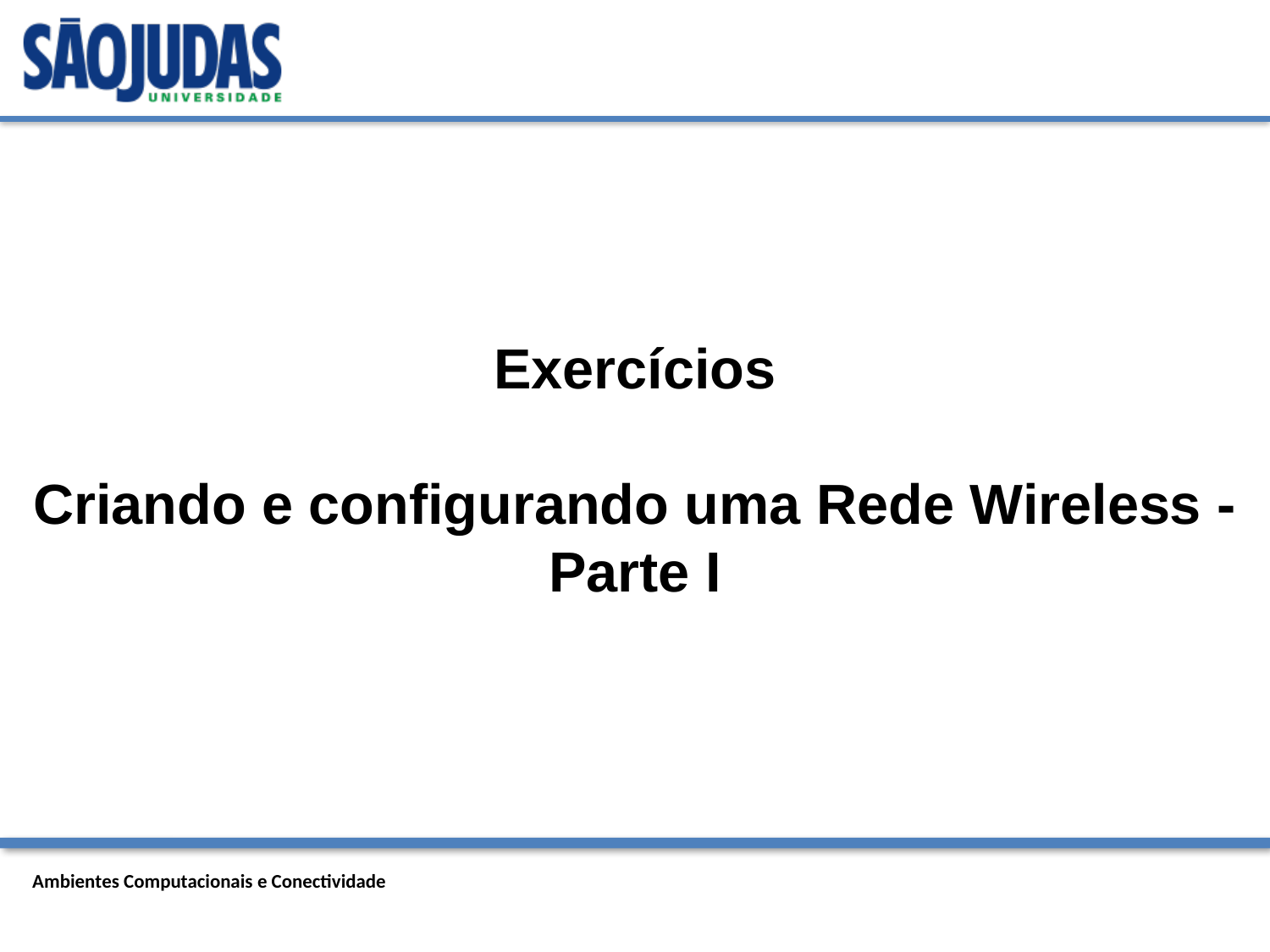

Exercícios

Criando e configurando uma Rede Wireless - Parte I